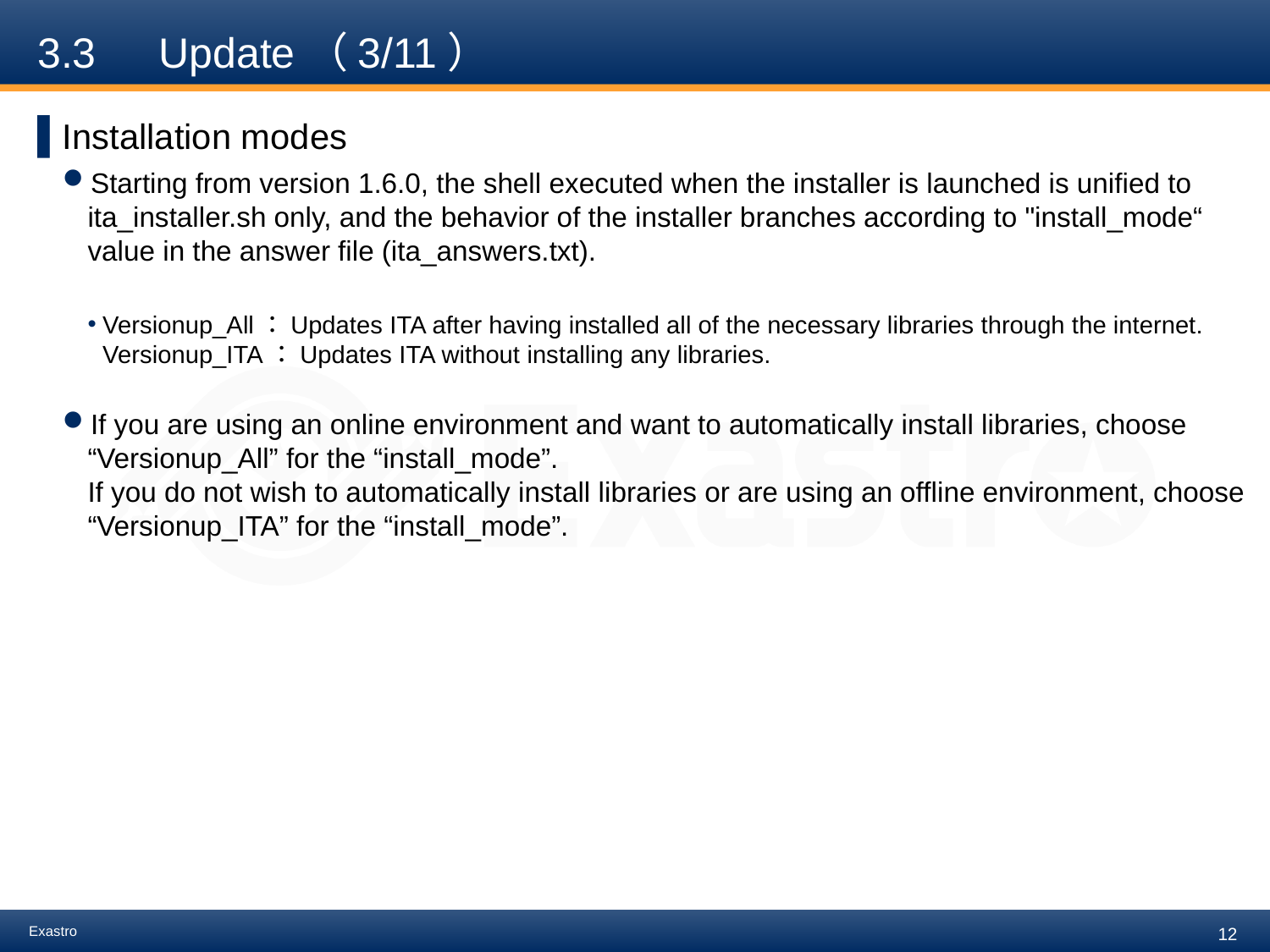

# 3.3　Update（3/11）
Installation modes
Starting from version 1.6.0, the shell executed when the installer is launched is unified to ita_installer.sh only, and the behavior of the installer branches according to "install_mode“ value in the answer file (ita_answers.txt).
Versionup_All：Updates ITA after having installed all of the necessary libraries through the internet.
Versionup_ITA：Updates ITA without installing any libraries.
If you are using an online environment and want to automatically install libraries, choose “Versionup_All” for the “install_mode”.
If you do not wish to automatically install libraries or are using an offline environment, choose “Versionup_ITA” for the “install_mode”.